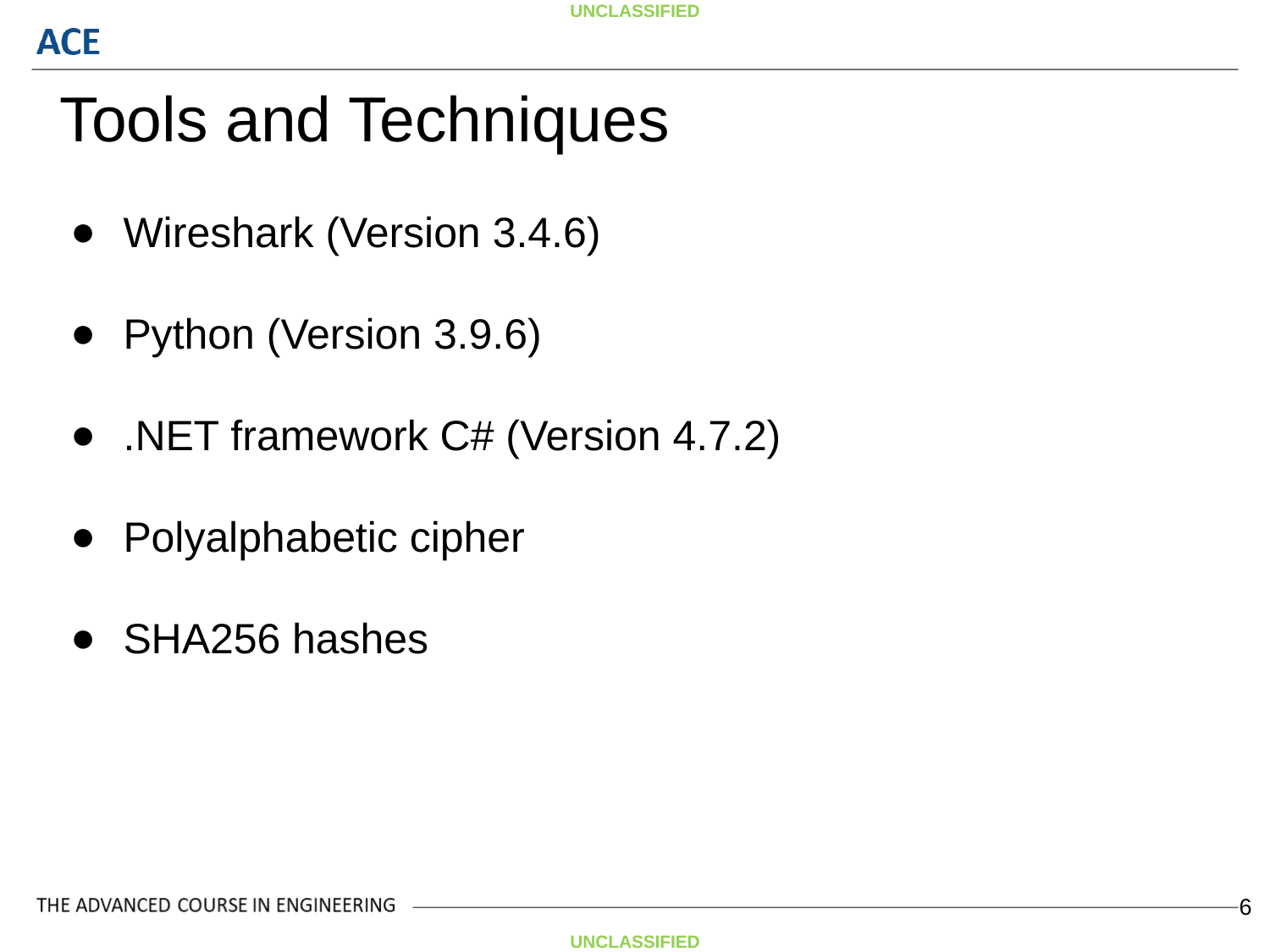

Tools and Techniques

Wireshark (Version 3.4.6)

Python (Version 3.9.6)

.NET framework C# (Version 4.7.2)

Polyalphabetic cipher

SHA256 hashes

6